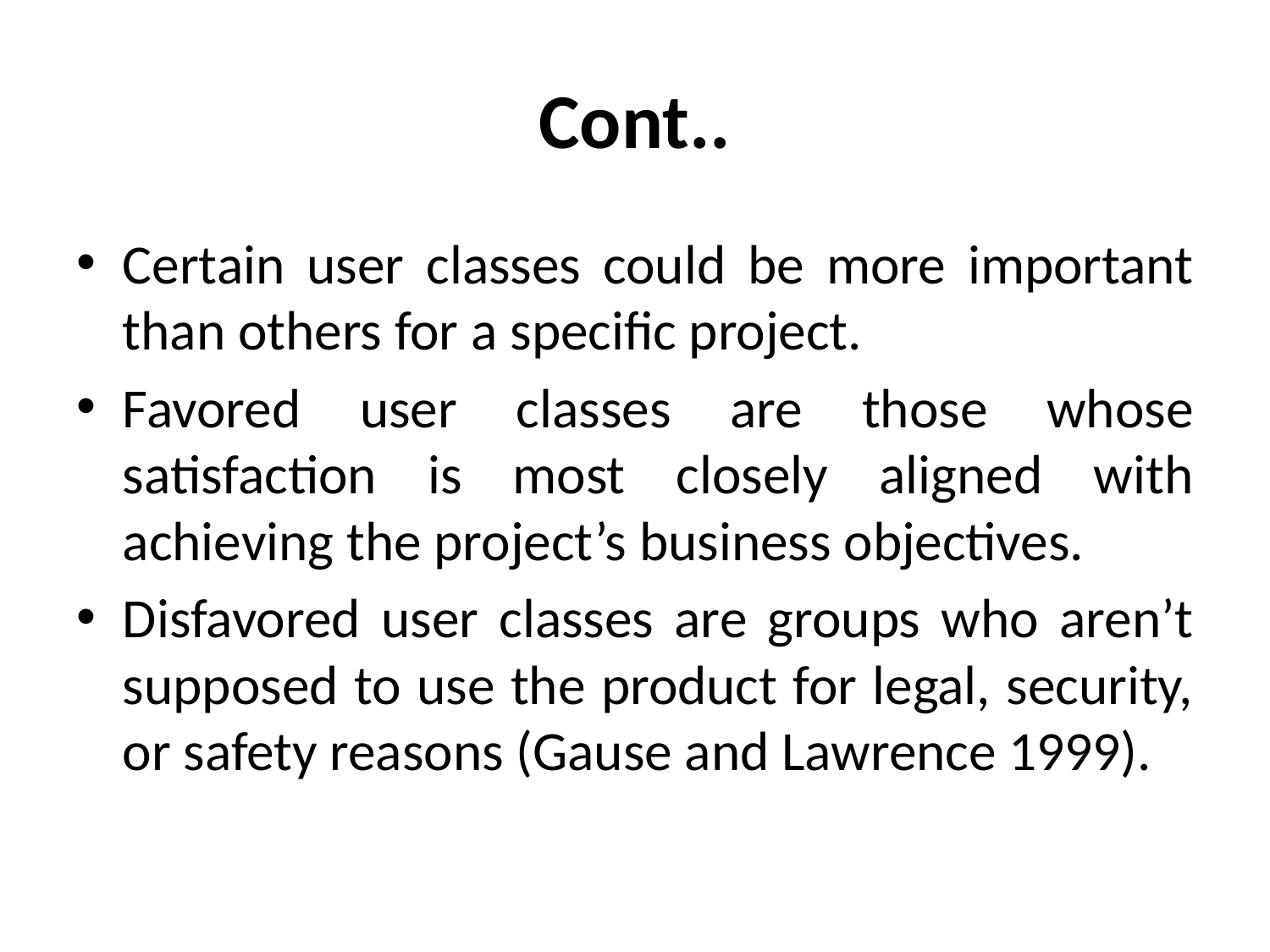

# Cont..
Certain user classes could be more important than others for a specific project.
Favored user classes are those whose satisfaction is most closely aligned with achieving the project’s business objectives.
Disfavored user classes are groups who aren’t supposed to use the product for legal, security, or safety reasons (Gause and Lawrence 1999).